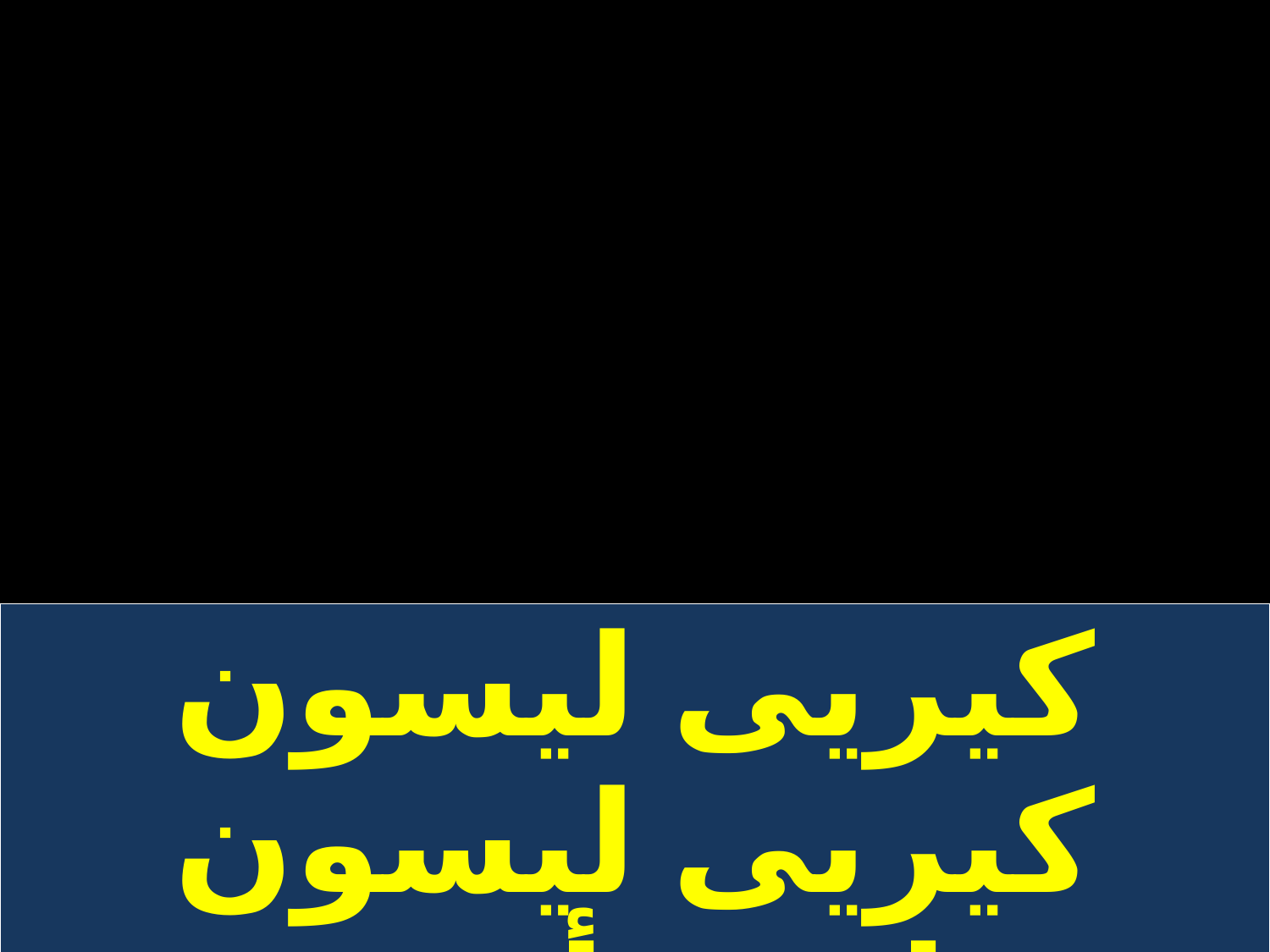

| كيريى ليسون كيريى ليسون يا رب أرحم |
| --- |